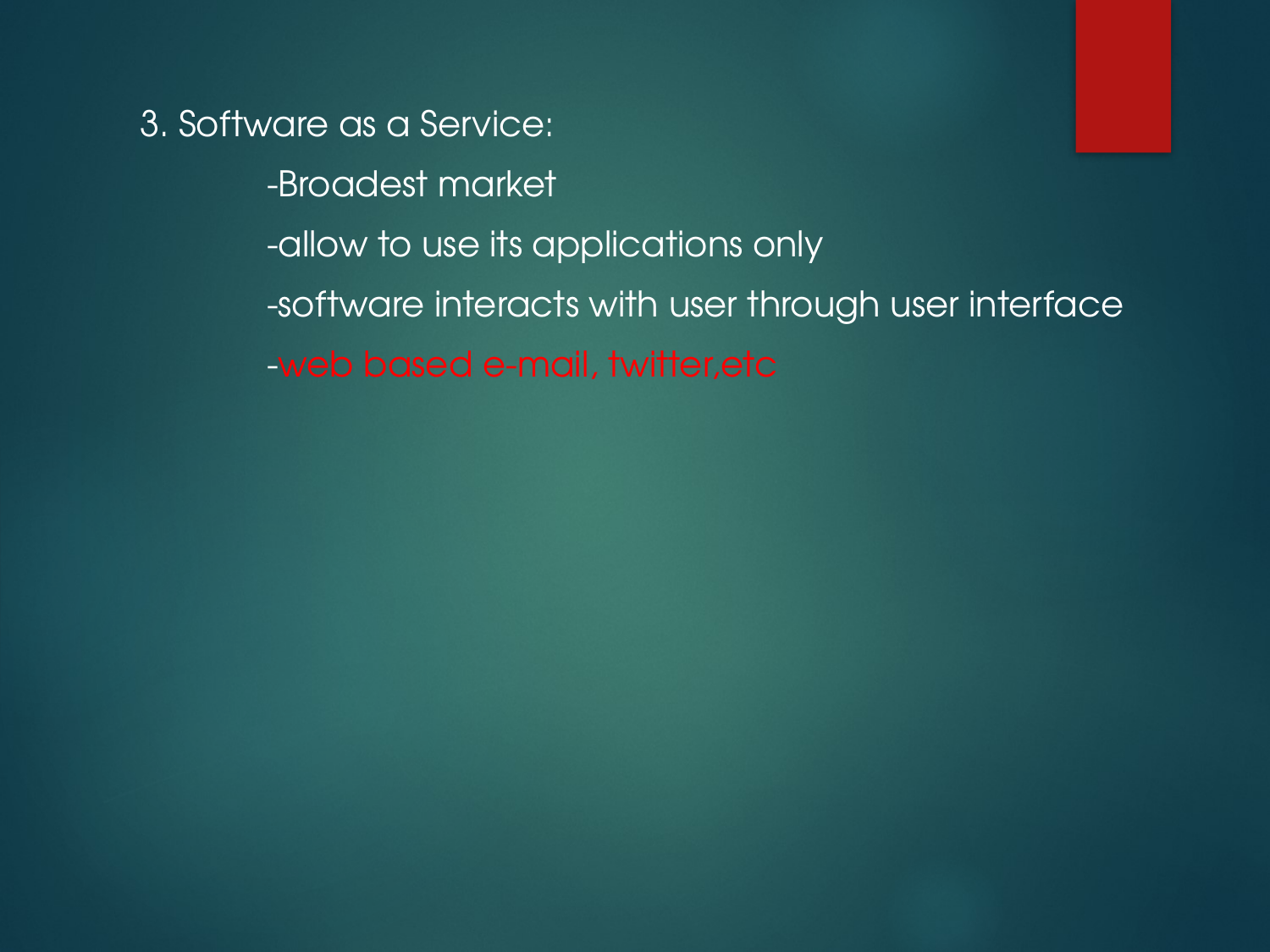

3. Software as a Service:
	-Broadest market
	-allow to use its applications only
	-software interacts with user through user interface
	-web based e-mail, twitter,etc